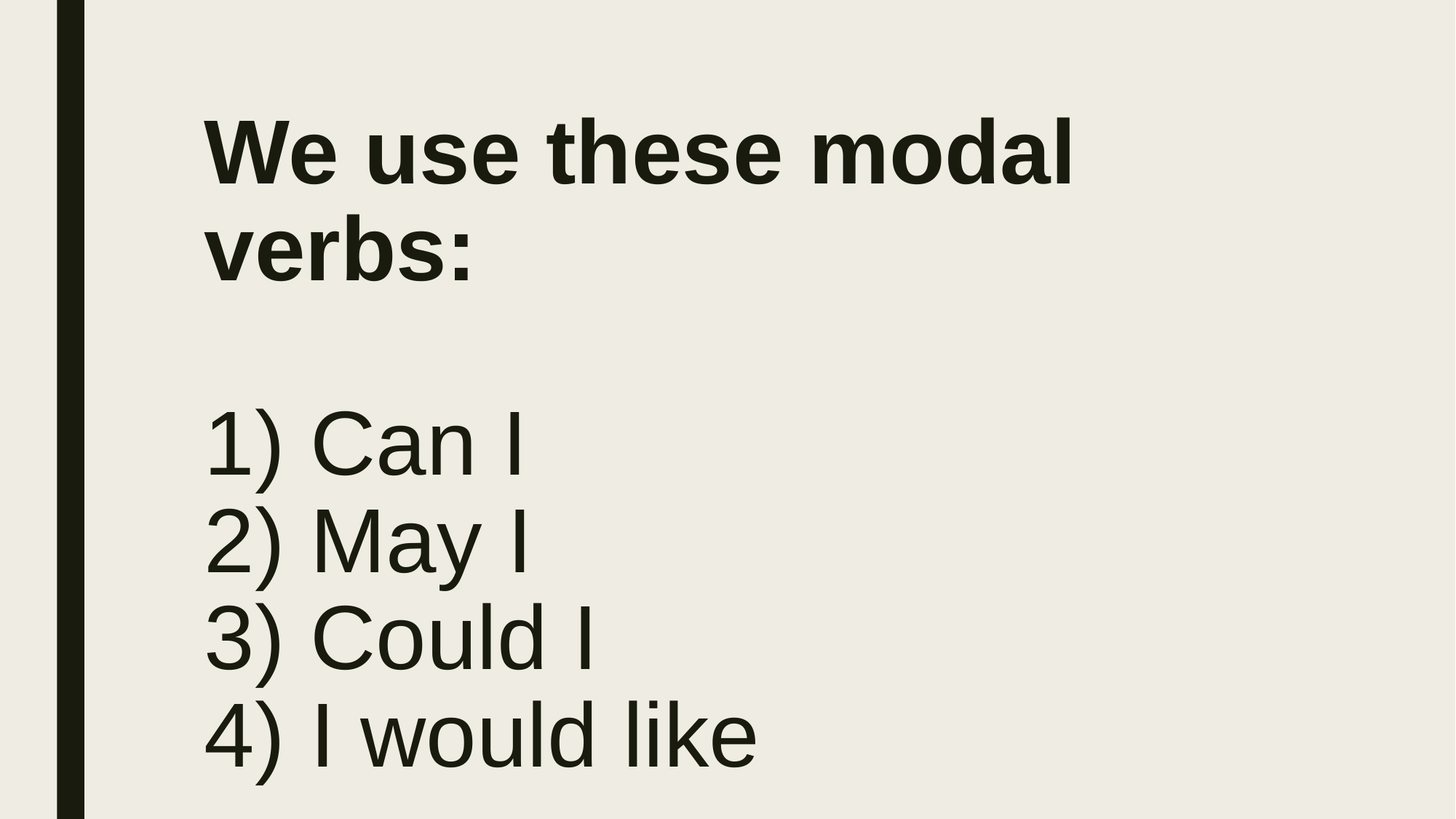

# We use these modal verbs: 1) Can I 2) May I 3) Could I 4) I would like